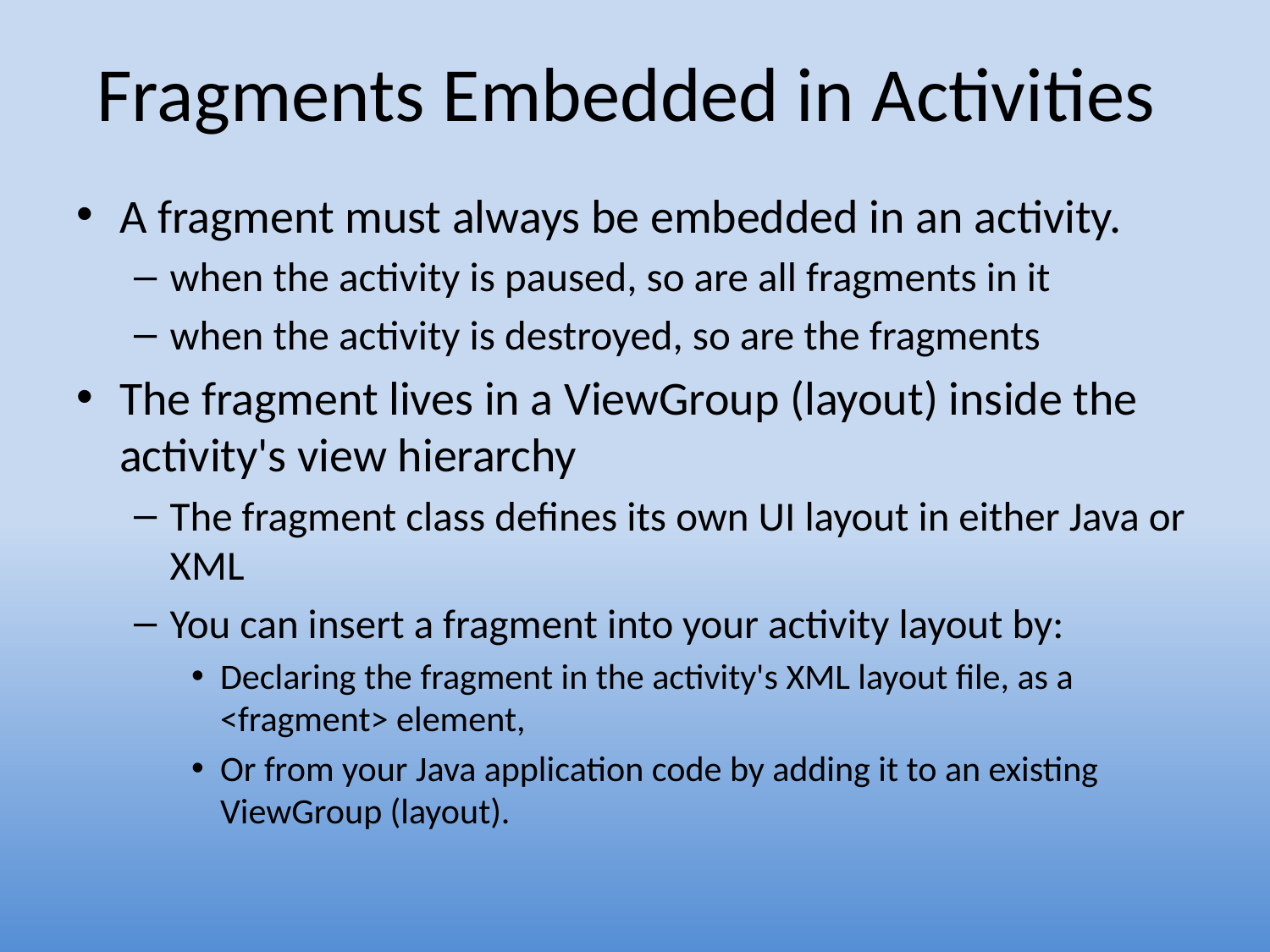

# Fragments Embedded in Activities
A fragment must always be embedded in an activity.
when the activity is paused, so are all fragments in it
when the activity is destroyed, so are the fragments
The fragment lives in a ViewGroup (layout) inside the activity's view hierarchy
The fragment class defines its own UI layout in either Java or XML
You can insert a fragment into your activity layout by:
Declaring the fragment in the activity's XML layout file, as a <fragment> element,
Or from your Java application code by adding it to an existing ViewGroup (layout).